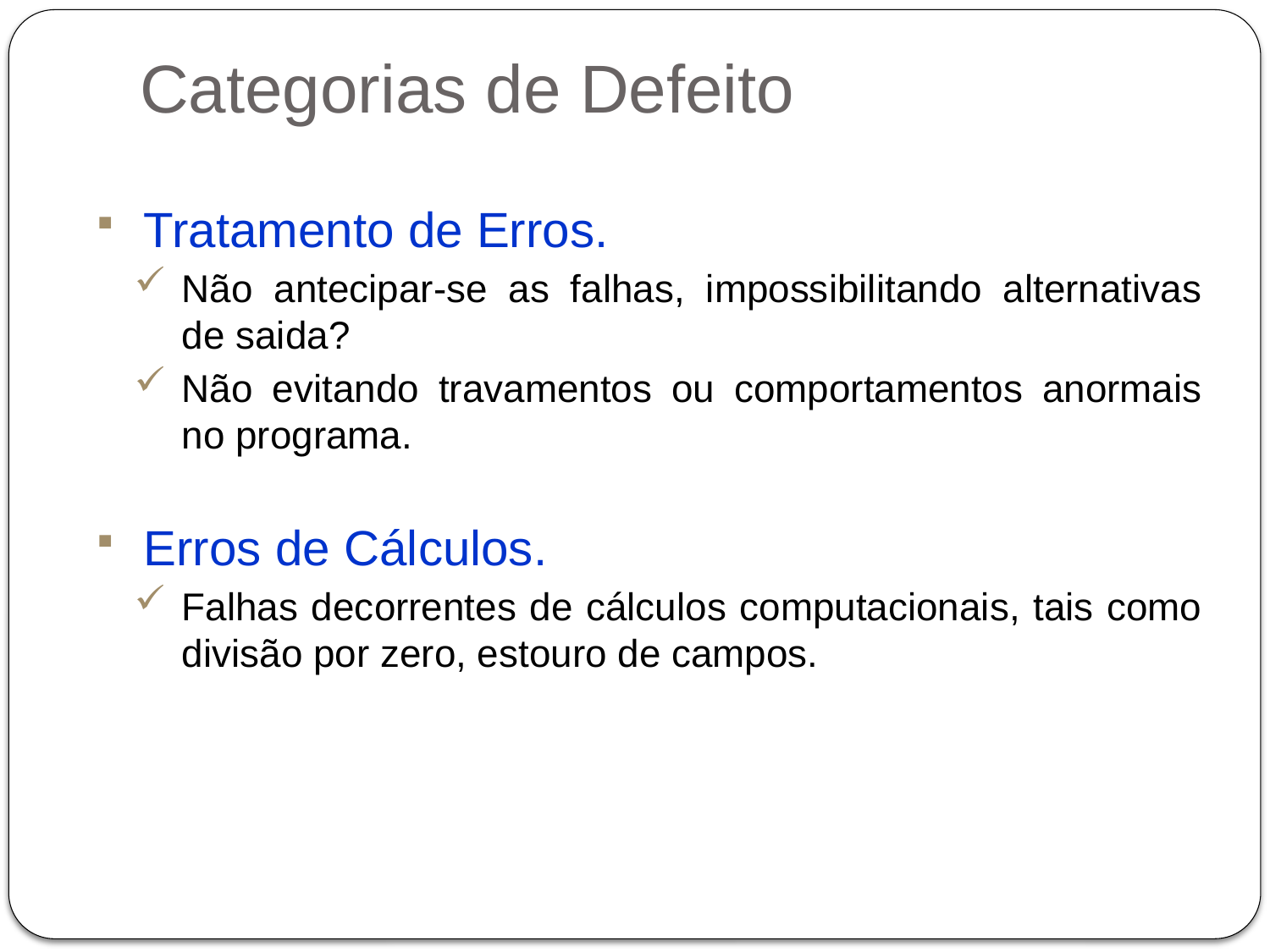

# Categorias de Defeito

Tratamento de Erros.
Não antecipar-se as falhas, impossibilitando alternativas de saida?
Não evitando travamentos ou comportamentos anormais no programa.

Erros de Cálculos.
Falhas decorrentes de cálculos computacionais, tais como divisão por zero, estouro de campos.